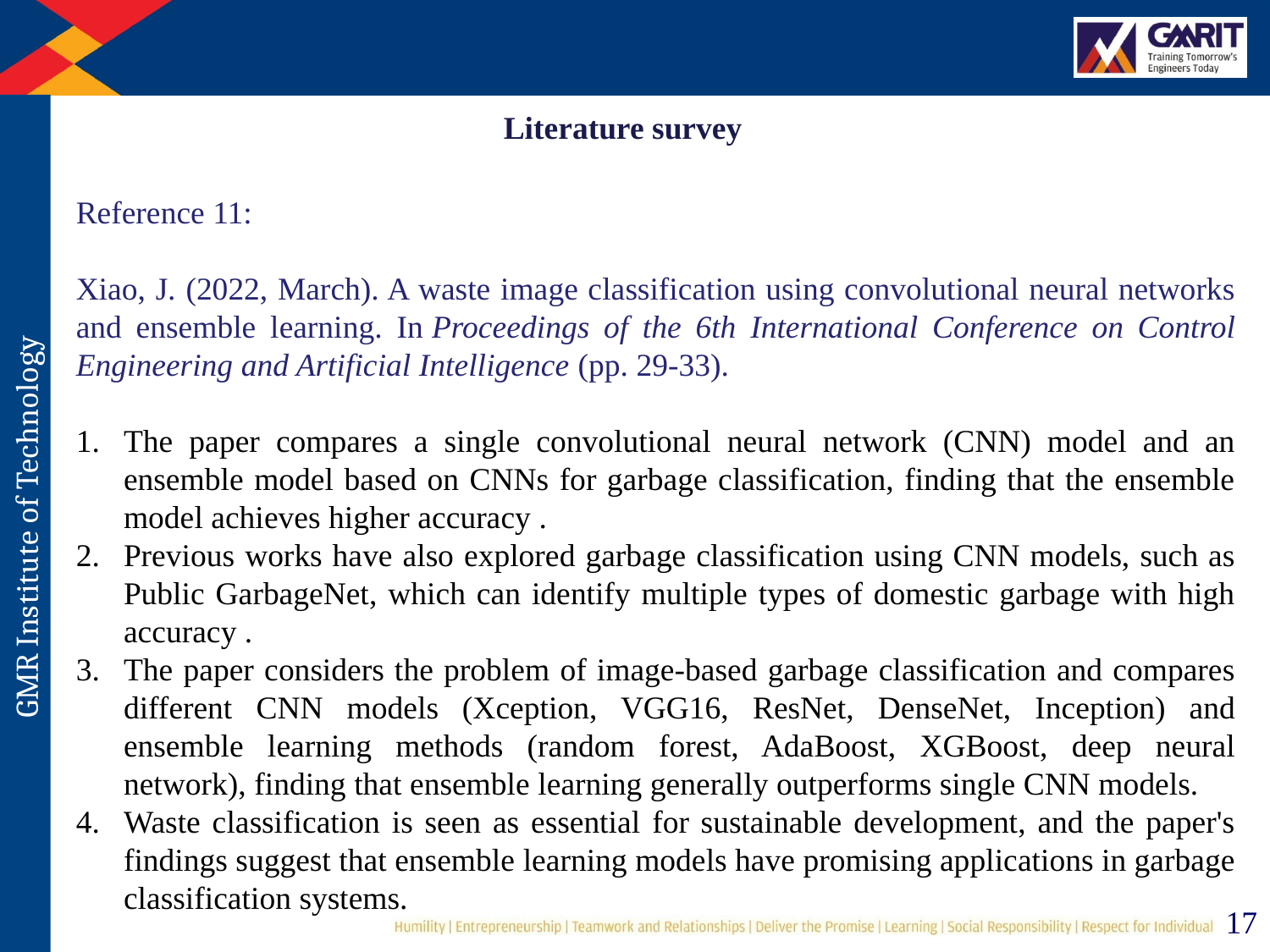

# Literature survey
Reference 11:

Xiao, J. (2022, March). A waste image classification using convolutional neural networks and ensemble learning. In Proceedings of the 6th International Conference on Control Engineering and Artificial Intelligence (pp. 29-33).

The paper compares a single convolutional neural network (CNN) model and an ensemble model based on CNNs for garbage classification, finding that the ensemble model achieves higher accuracy .
Previous works have also explored garbage classification using CNN models, such as Public GarbageNet, which can identify multiple types of domestic garbage with high accuracy .
The paper considers the problem of image-based garbage classification and compares different CNN models (Xception, VGG16, ResNet, DenseNet, Inception) and ensemble learning methods (random forest, AdaBoost, XGBoost, deep neural network), finding that ensemble learning generally outperforms single CNN models.
Waste classification is seen as essential for sustainable development, and the paper's findings suggest that ensemble learning models have promising applications in garbage classification systems.

17